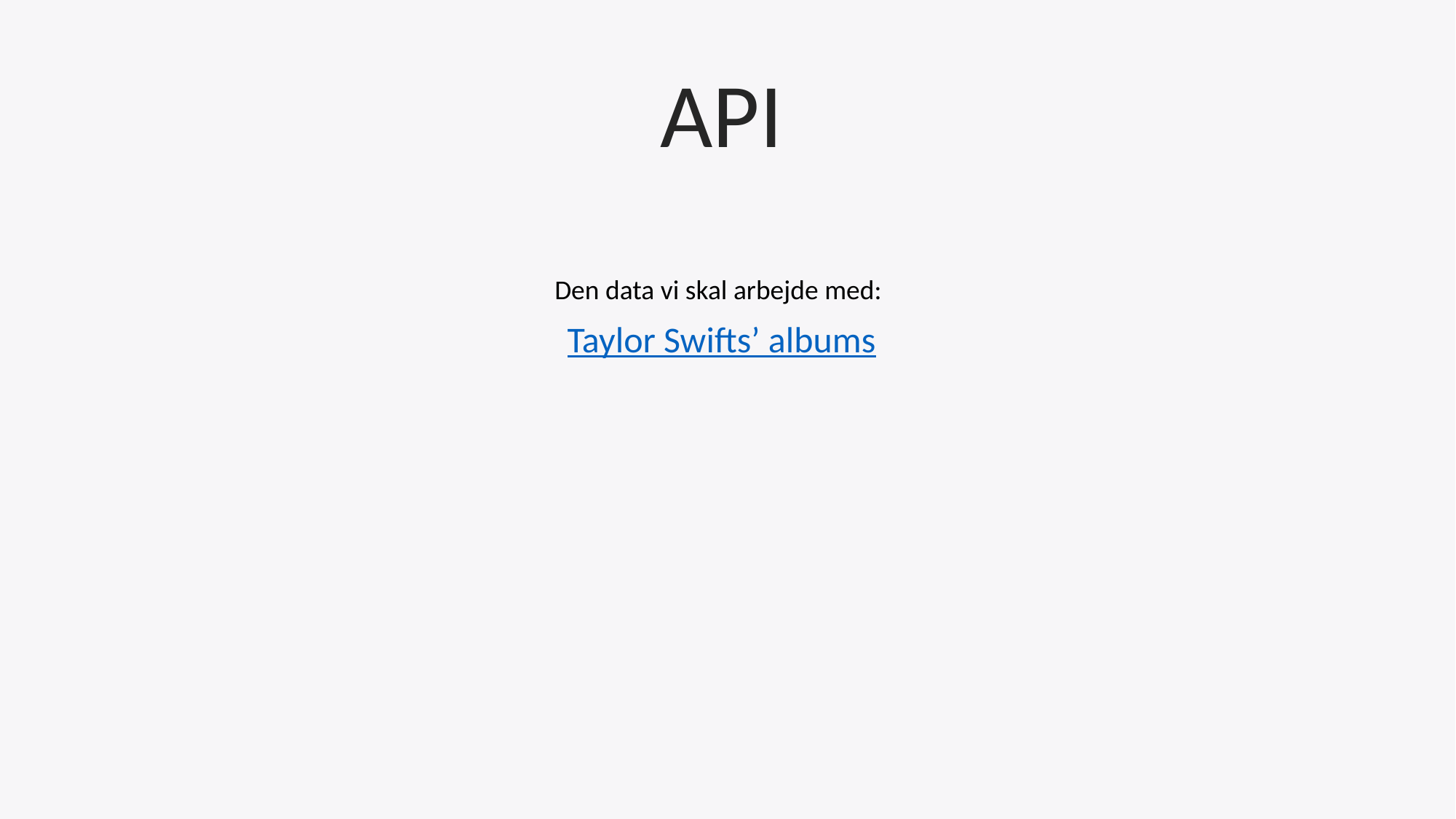

# API
Den data vi skal arbejde med:
Taylor Swifts’ albums